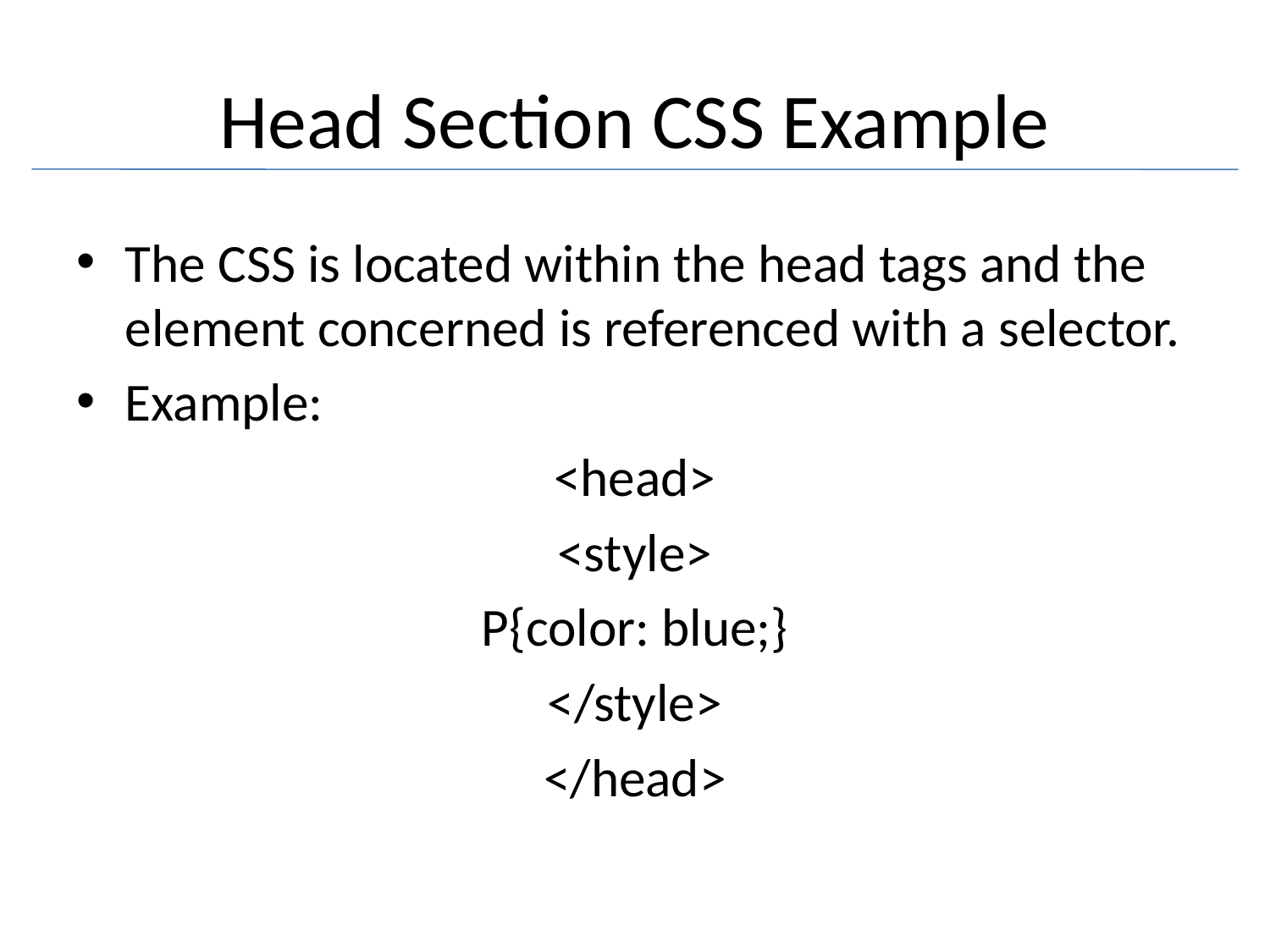

# Head Section CSS Example
The CSS is located within the head tags and the element concerned is referenced with a selector.
Example:
<head>
<style>
P{color: blue;}
</style>
</head>